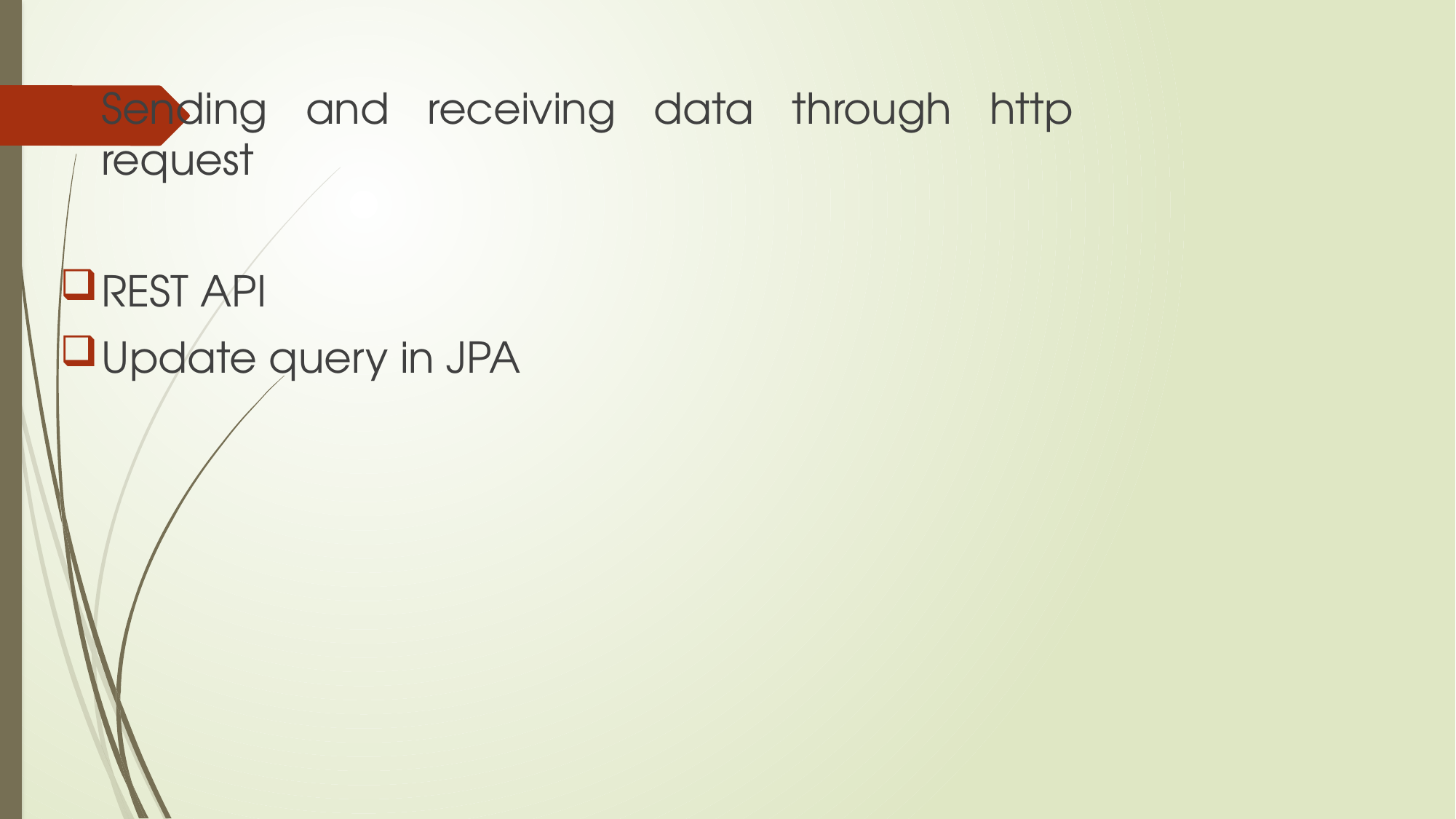

Sending and receiving data through http request

REST API
Update query in JPA